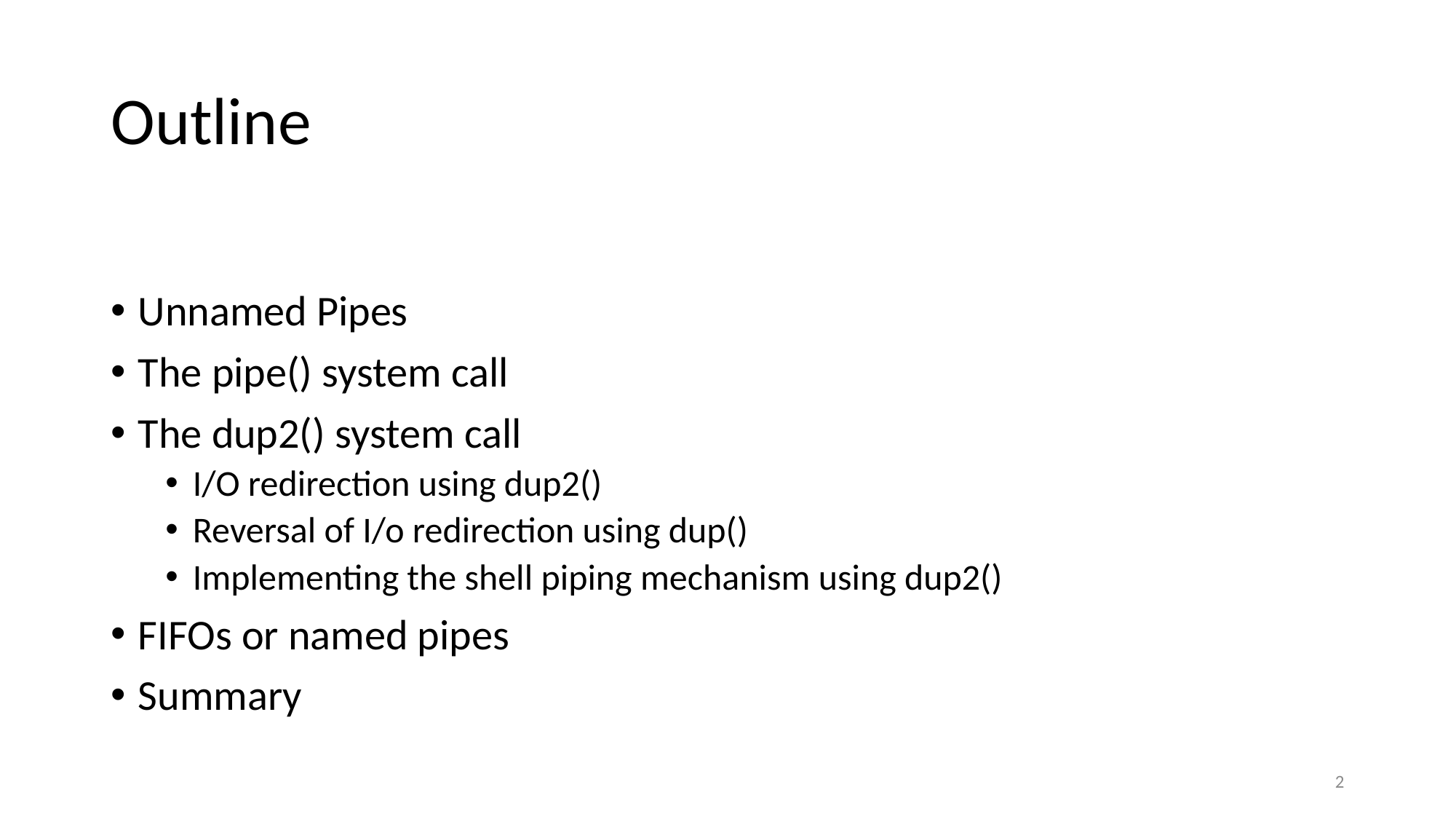

# Outline

Unnamed Pipes
The pipe() system call
The dup2() system call
I/O redirection using dup2()
Reversal of I/o redirection using dup()
Implementing the shell piping mechanism using dup2()
FIFOs or named pipes
Summary
2